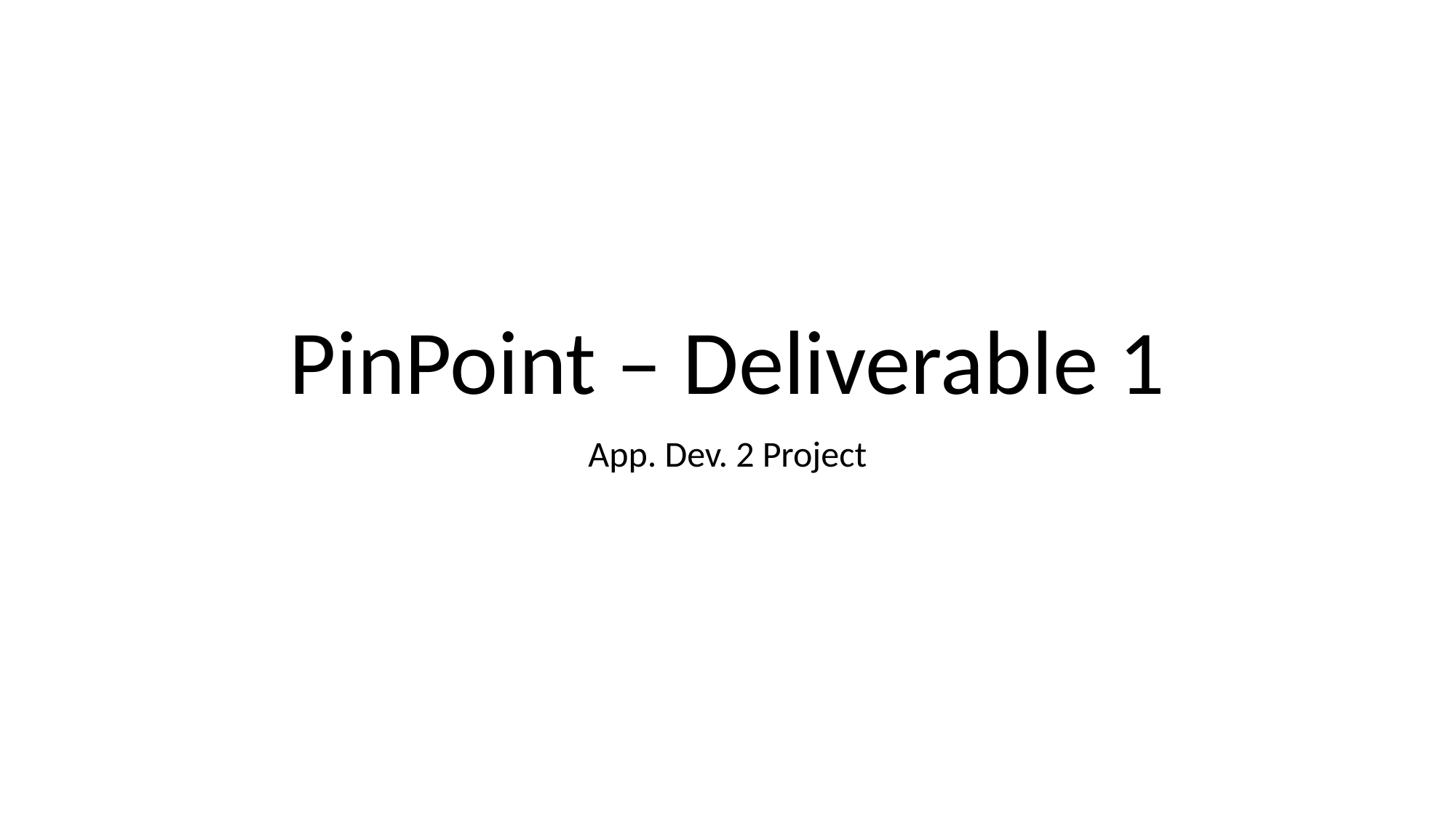

# PinPoint – Deliverable 1
App. Dev. 2 Project